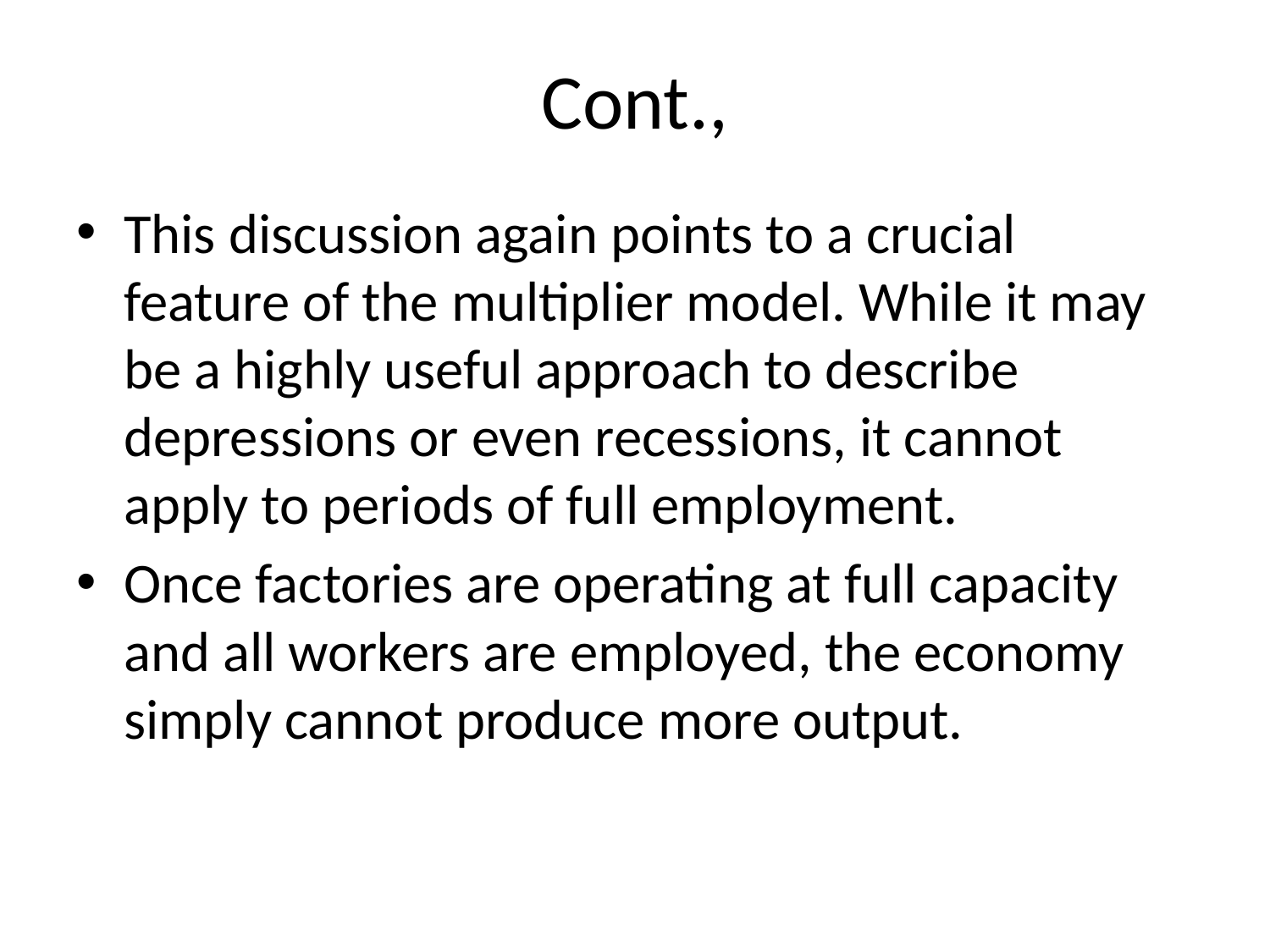

# Cont.,
This discussion again points to a crucial feature of the multiplier model. While it may be a highly useful approach to describe depressions or even recessions, it cannot apply to periods of full employment.
Once factories are operating at full capacity and all workers are employed, the economy simply cannot produce more output.